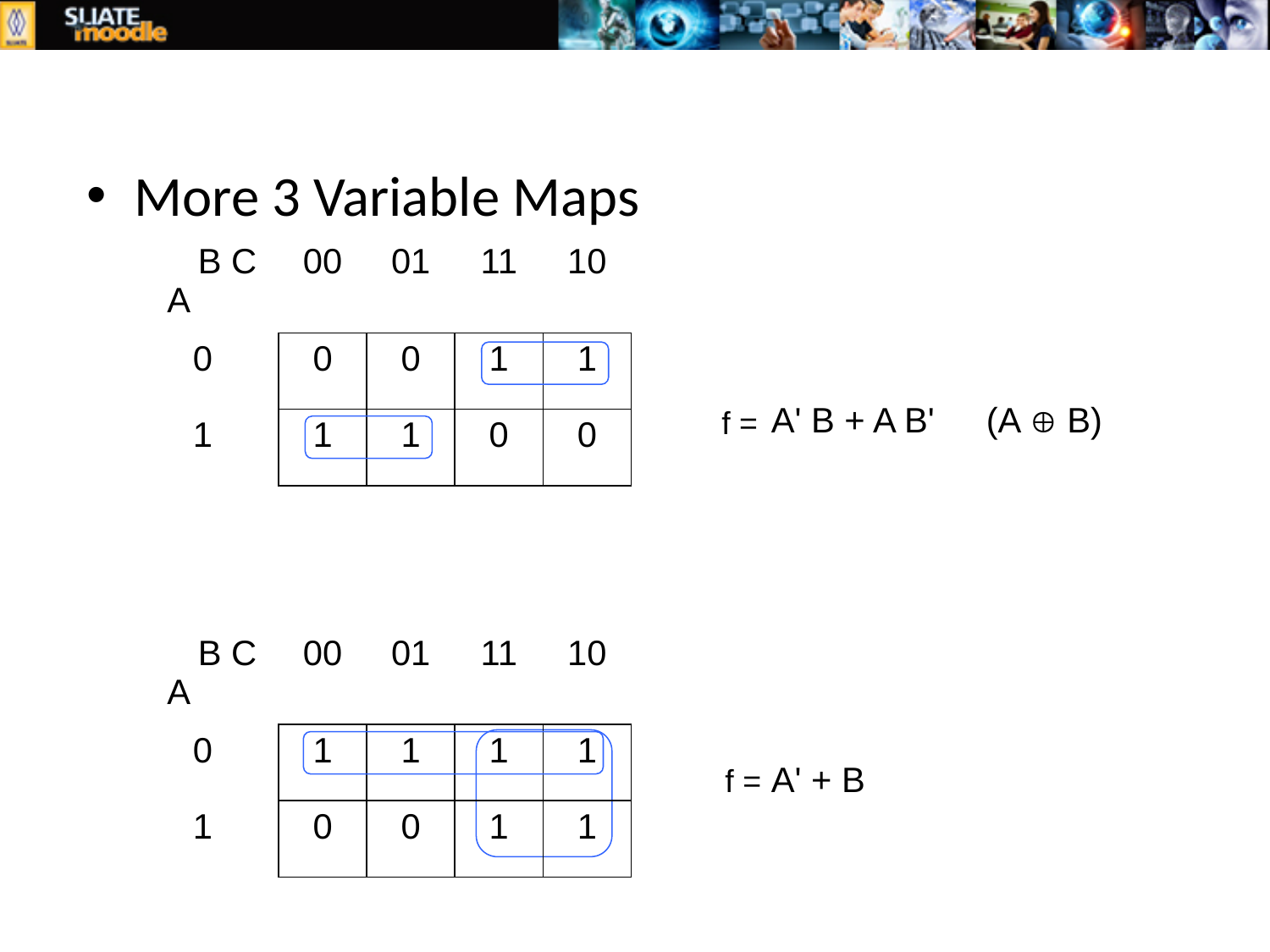

More 3 Variable Maps

| B C A | 00 | 01 | 11 | 10 |
| --- | --- | --- | --- | --- |
| 0 | 0 | 0 | 1 | 1 |
| 1 | 1 | 1 | 0 | 0 |

    A' B + A B'	(A ⊕ B)
f =

| B C A | 00 | 01 | 11 | 10 |
| --- | --- | --- | --- | --- |
| 0 | 1 | 1 | 1 | 1 |
| 1 | 0 | 0 | 1 | 1 |

    A' + B
f =